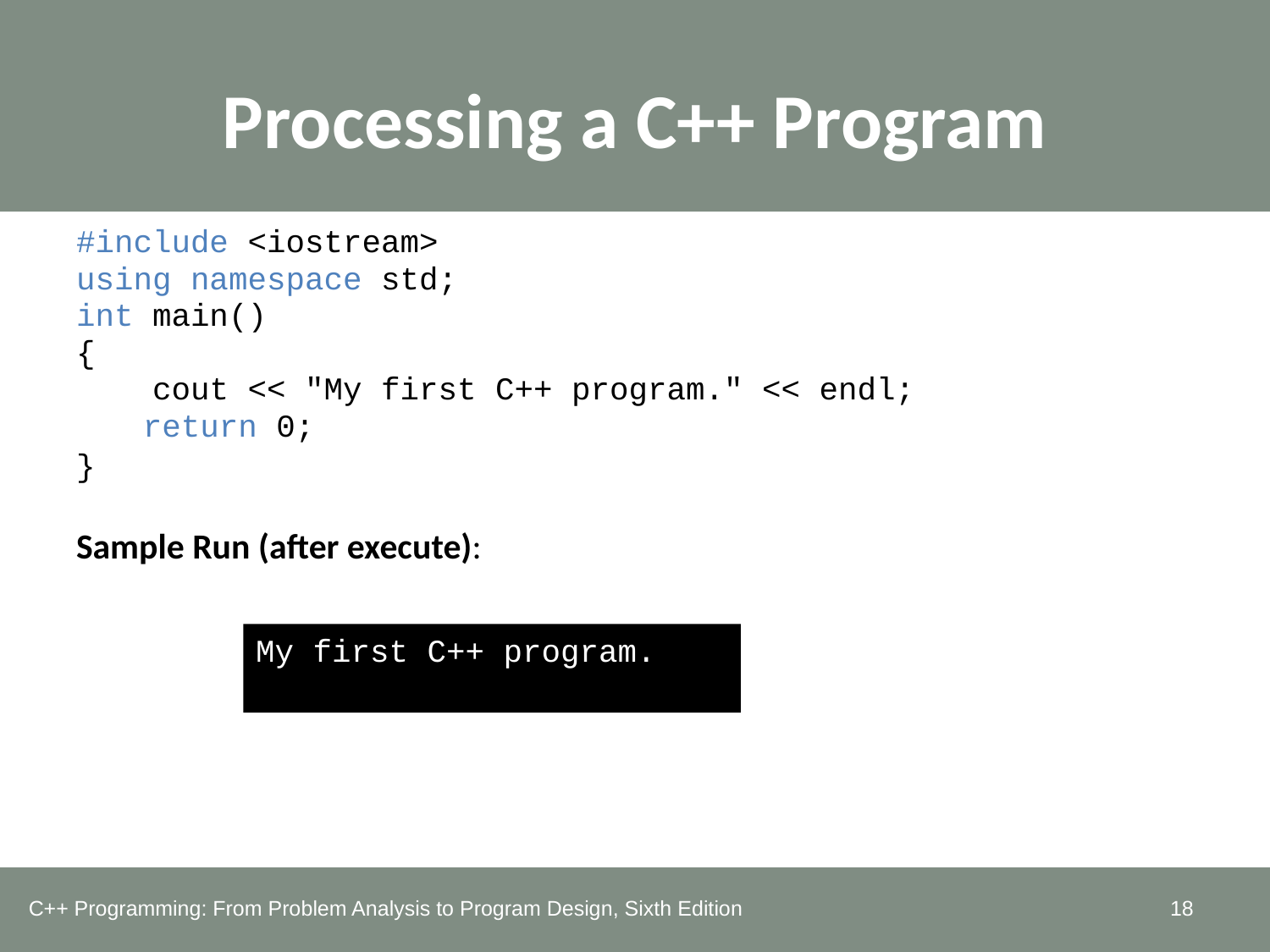

# Processing a C++ Program
#include <iostream>
using namespace std;
int main()
{
    cout << "My first C++ program." << endl;
	 return 0;
}

Sample Run (after execute):

My first C++ program.

C++ Programming: From Problem Analysis to Program Design, Sixth Edition
18